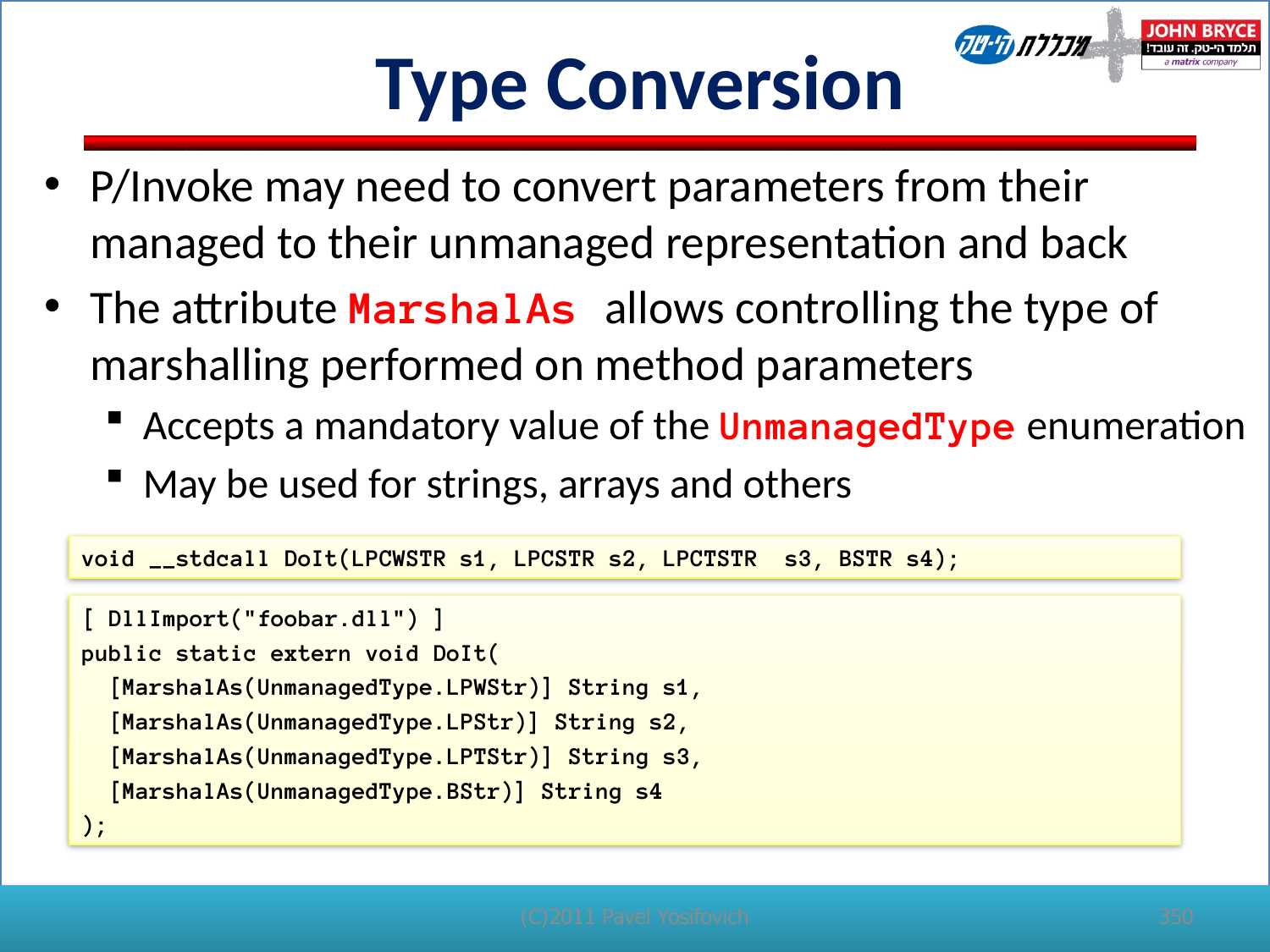

# Type Conversion
P/Invoke may need to convert parameters from their managed to their unmanaged representation and back
The attribute MarshalAs allows controlling the type of marshalling performed on method parameters
Accepts a mandatory value of the UnmanagedType enumeration
May be used for strings, arrays and others

void __stdcall DoIt(LPCWSTR s1, LPCSTR s2, LPCTSTR  s3, BSTR s4);
[ DllImport("foobar.dll") ]
public static extern void DoIt(
  [MarshalAs(UnmanagedType.LPWStr)] String s1,
  [MarshalAs(UnmanagedType.LPStr)] String s2,
  [MarshalAs(UnmanagedType.LPTStr)] String s3,
  [MarshalAs(UnmanagedType.BStr)] String s4
);
(C)2011 Pavel Yosifovich
350